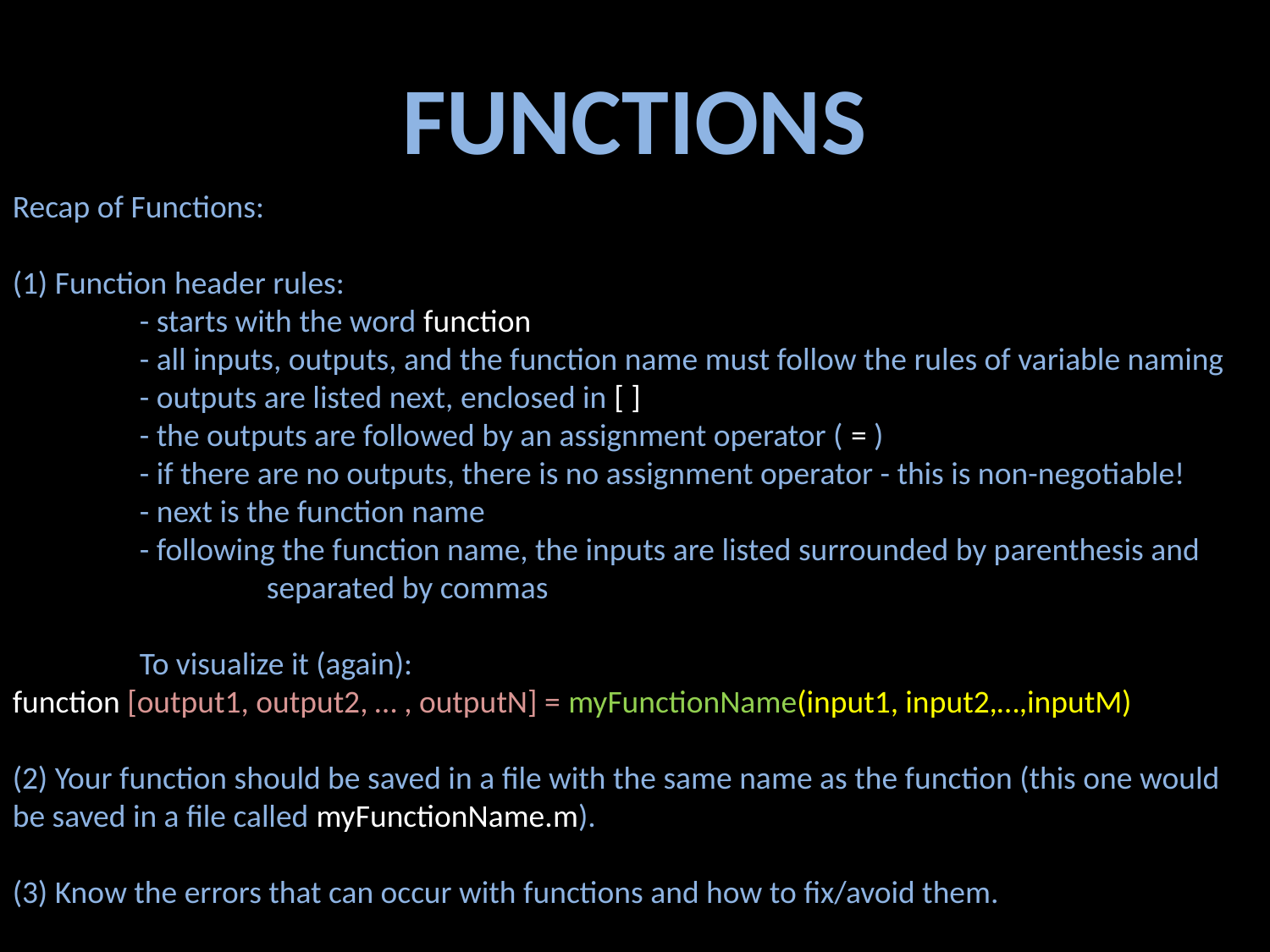

FUNCTIONS
Recap of Functions:

(1) Function header rules:
	- starts with the word function
	- all inputs, outputs, and the function name must follow the rules of variable naming
	- outputs are listed next, enclosed in [ ]
	- the outputs are followed by an assignment operator ( = )
	- if there are no outputs, there is no assignment operator - this is non-negotiable!
	- next is the function name
	- following the function name, the inputs are listed surrounded by parenthesis and 		separated by commas

	To visualize it (again):
function [output1, output2, … , outputN] = myFunctionName(input1, input2,…,inputM)

(2) Your function should be saved in a file with the same name as the function (this one would be saved in a file called myFunctionName.m).

(3) Know the errors that can occur with functions and how to fix/avoid them.